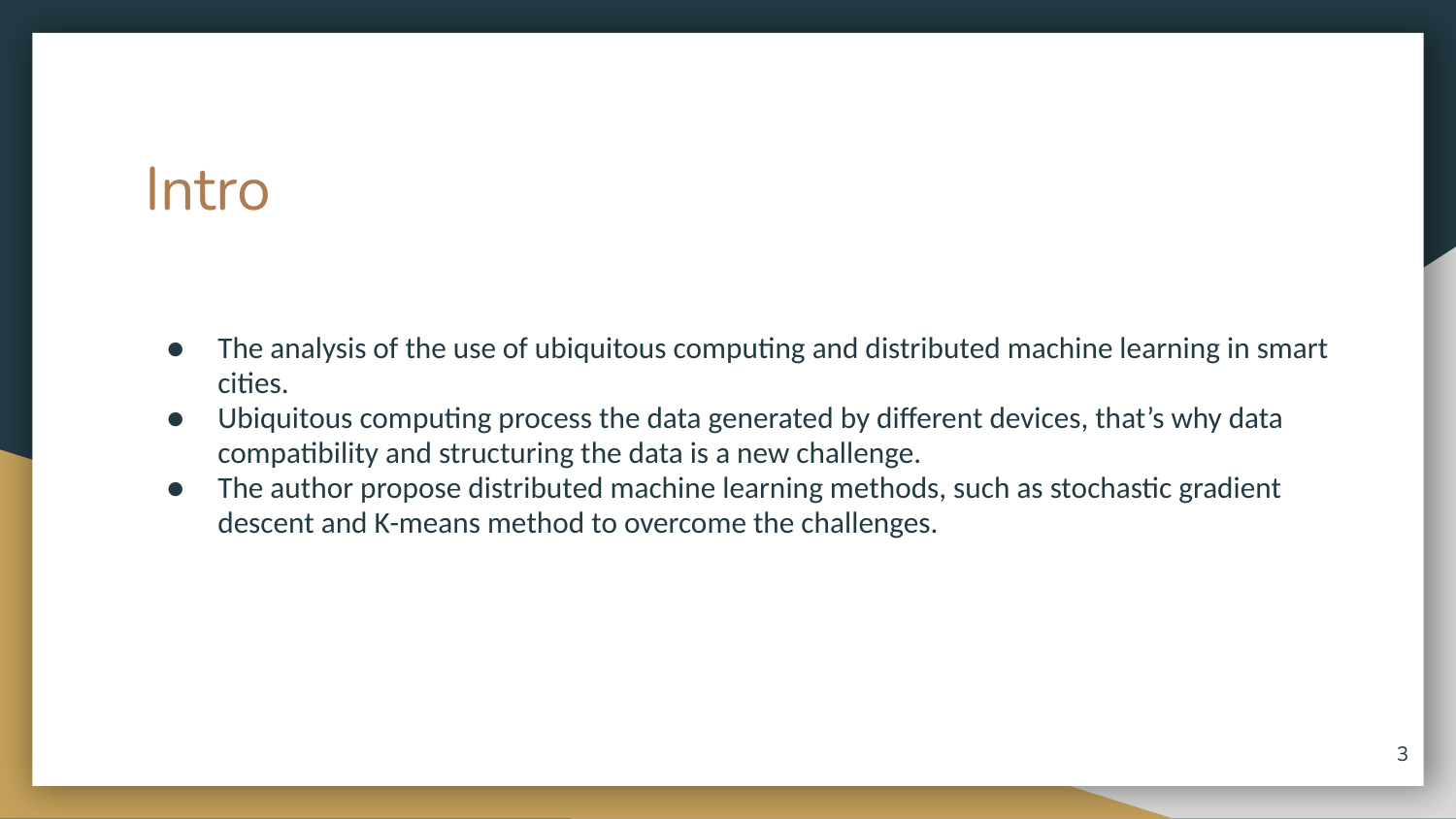

# Intro
The analysis of the use of ubiquitous computing and distributed machine learning in smart cities.
Ubiquitous computing process the data generated by different devices, that’s why data compatibility and structuring the data is a new challenge.
The author propose distributed machine learning methods, such as stochastic gradient descent and K-means method to overcome the challenges.

3